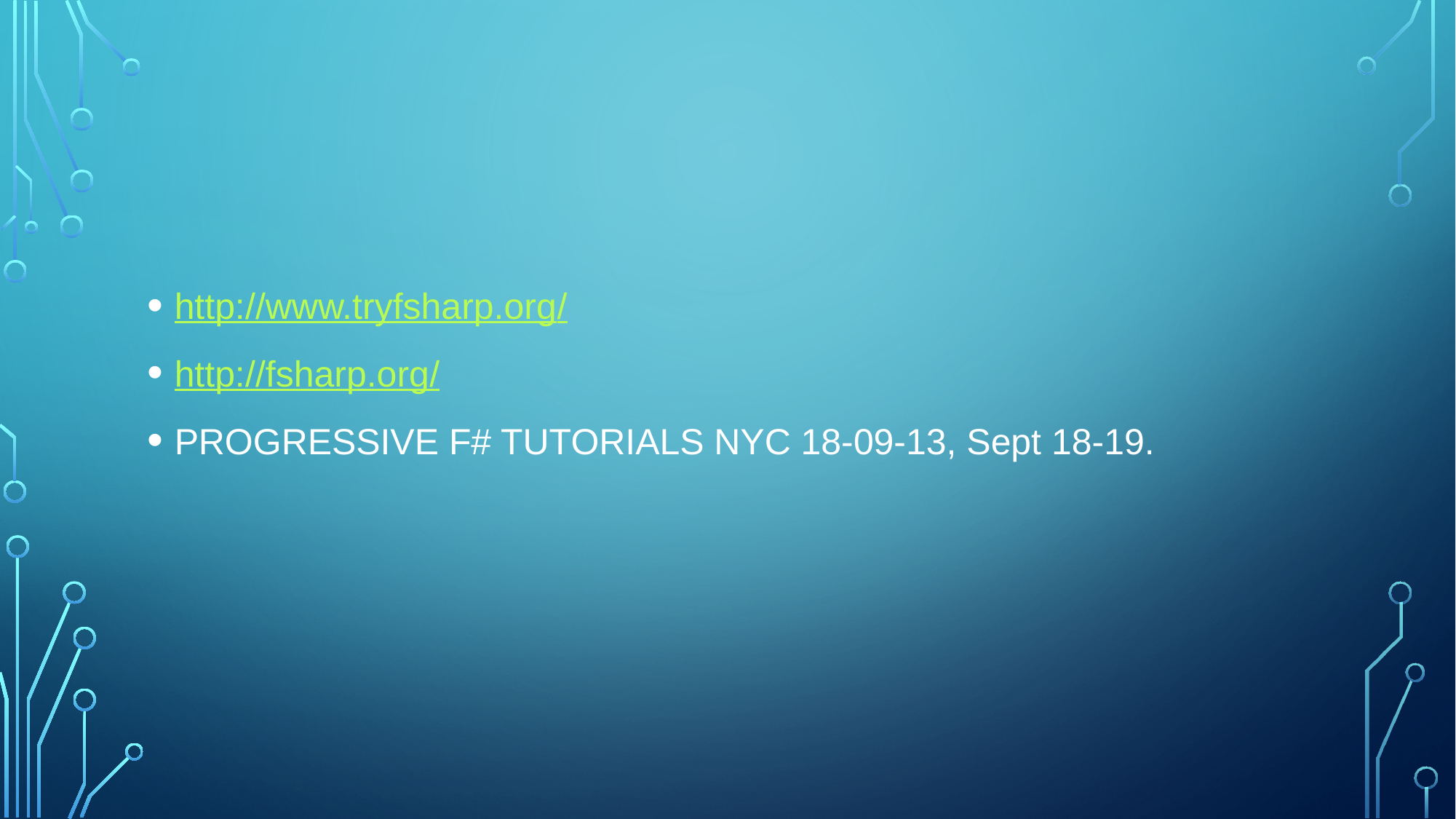

#
http://www.tryfsharp.org/
http://fsharp.org/
PROGRESSIVE F# TUTORIALS NYC 18-09-13, Sept 18-19.